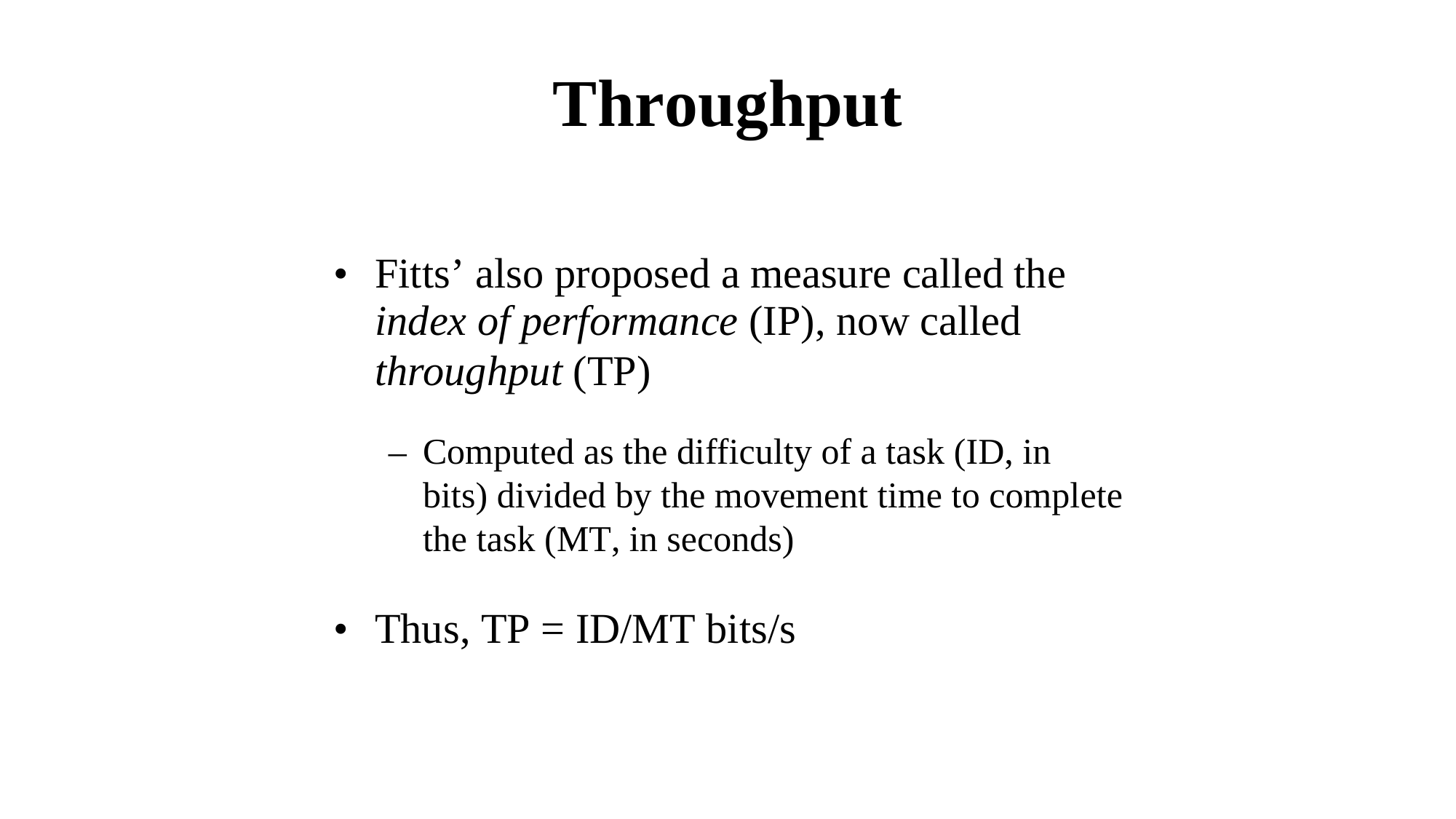

Throughput
•
Fitts’ also proposed a measure called the
index of performance (IP), now called
throughput (TP)
–	Computed as the difficulty of a task (ID, in bits) divided by the movement time to complete the task (MT, in seconds)
•
Thus, TP = ID/MT bits/s